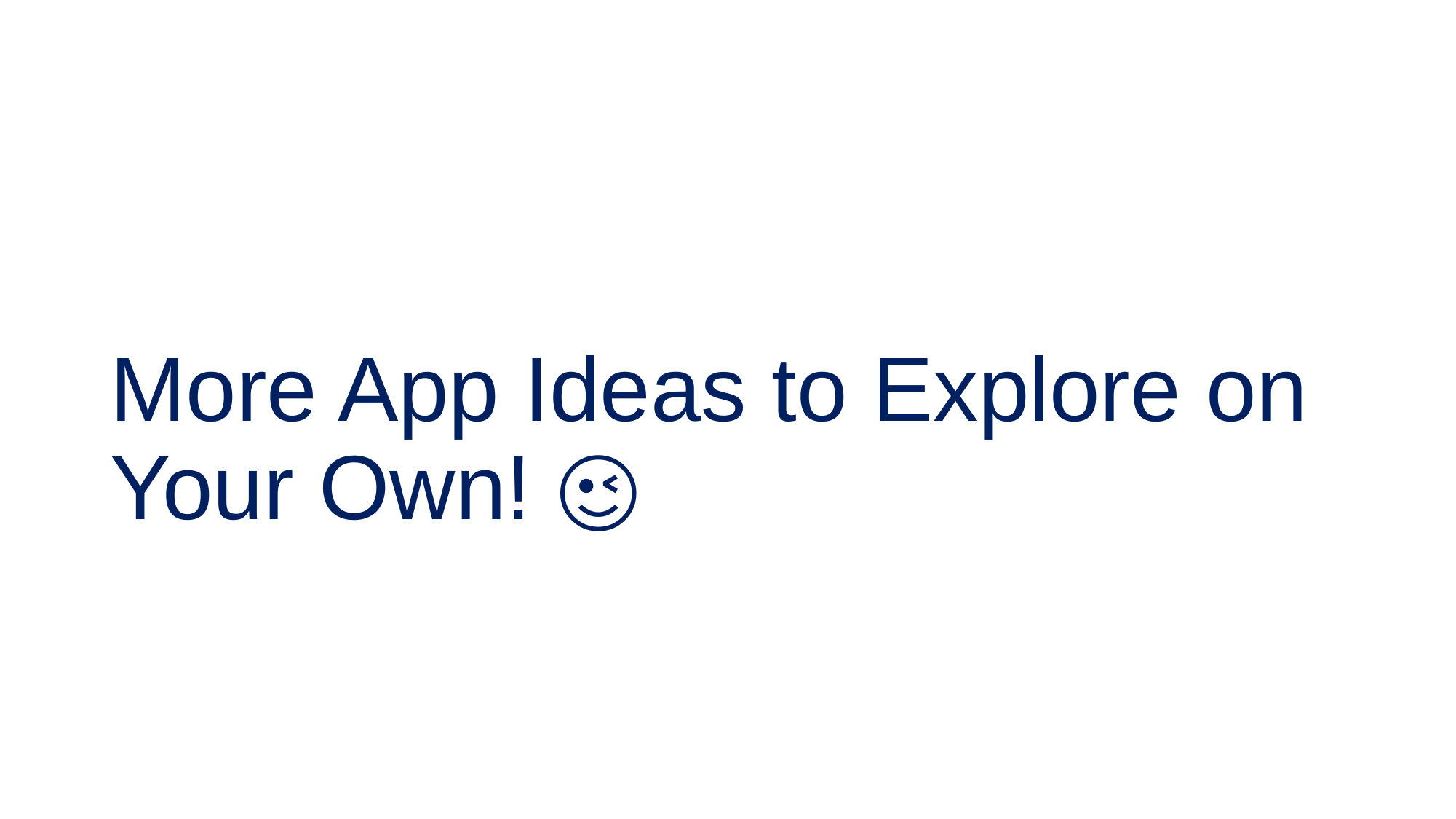

# More App Ideas to Explore on Your Own! 😉